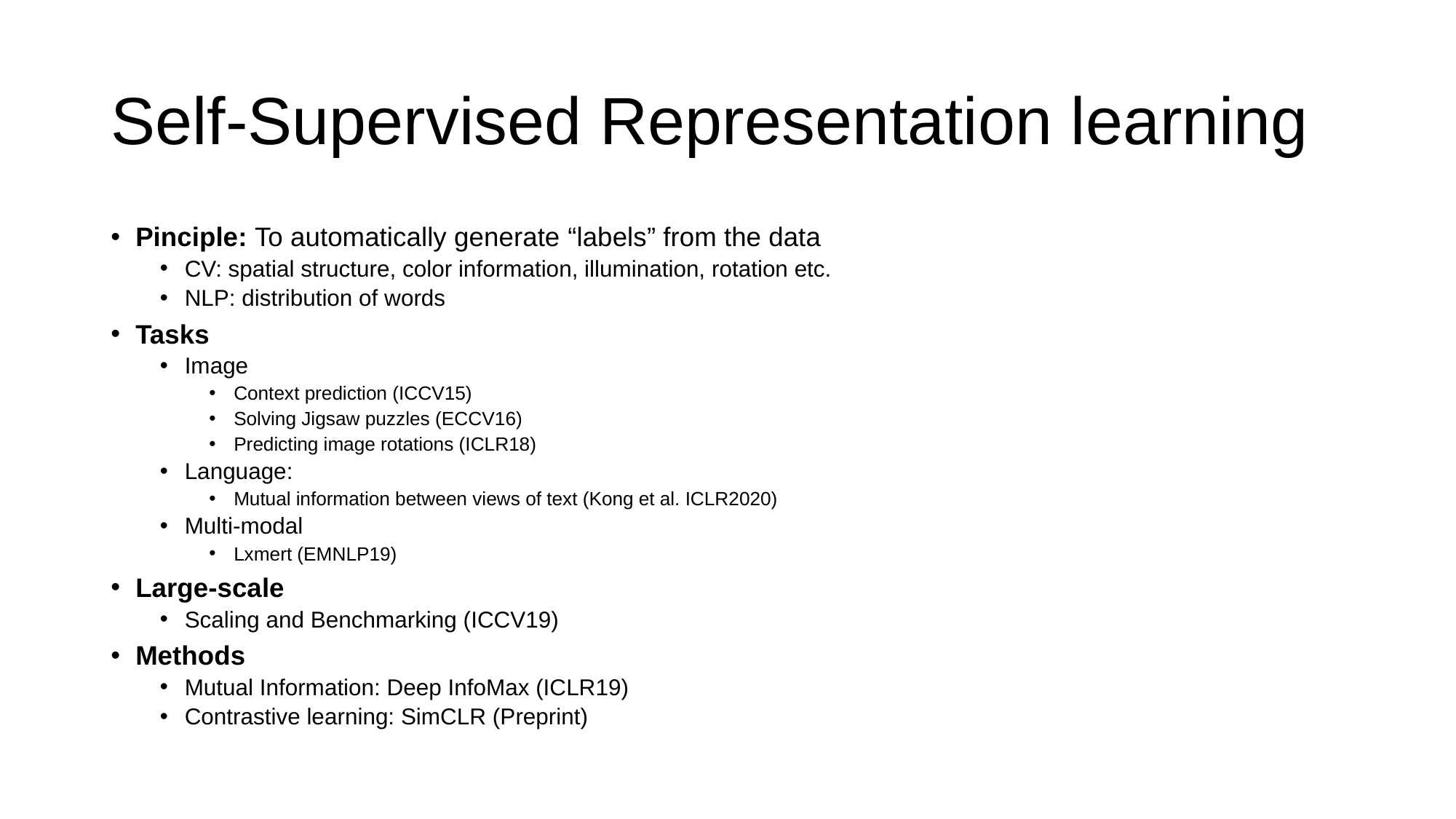

# Self-Supervised Representation learning
Pinciple: To automatically generate “labels” from the data
CV: spatial structure, color information, illumination, rotation etc.
NLP: distribution of words
Tasks
Image
Context prediction (ICCV15)
Solving Jigsaw puzzles (ECCV16)
Predicting image rotations (ICLR18)
Language:
Mutual information between views of text (Kong et al. ICLR2020)
Multi-modal
Lxmert (EMNLP19)
Large-scale
Scaling and Benchmarking (ICCV19)
Methods
Mutual Information: Deep InfoMax (ICLR19)
Contrastive learning: SimCLR (Preprint)